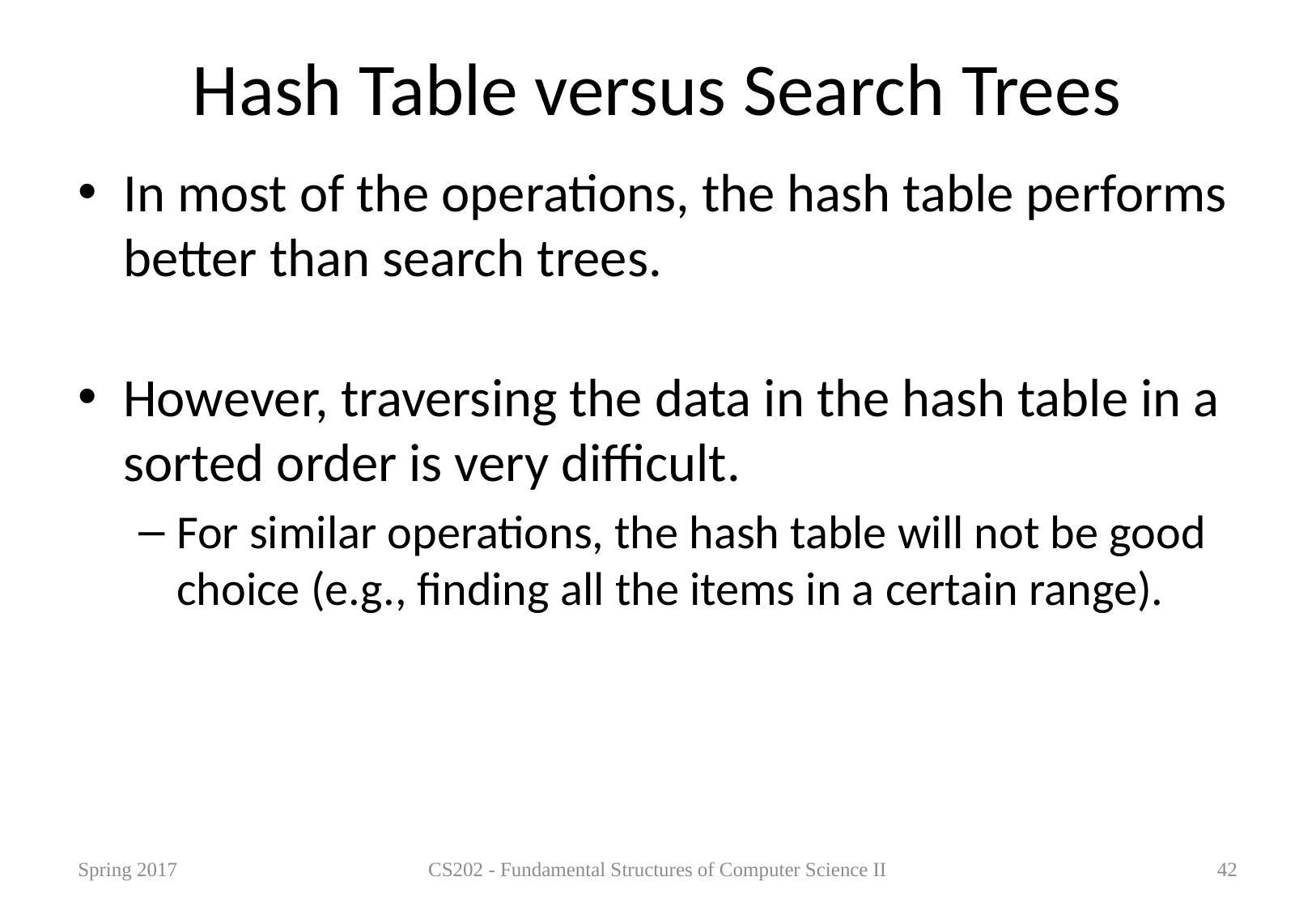

# Hash Table versus Search Trees
In most of the operations, the hash table performs better than search trees.

However, traversing the data in the hash table in a sorted order is very difficult.
For similar operations, the hash table will not be good choice (e.g., finding all the items in a certain range).
Spring 2017
CS202 - Fundamental Structures of Computer Science II
42